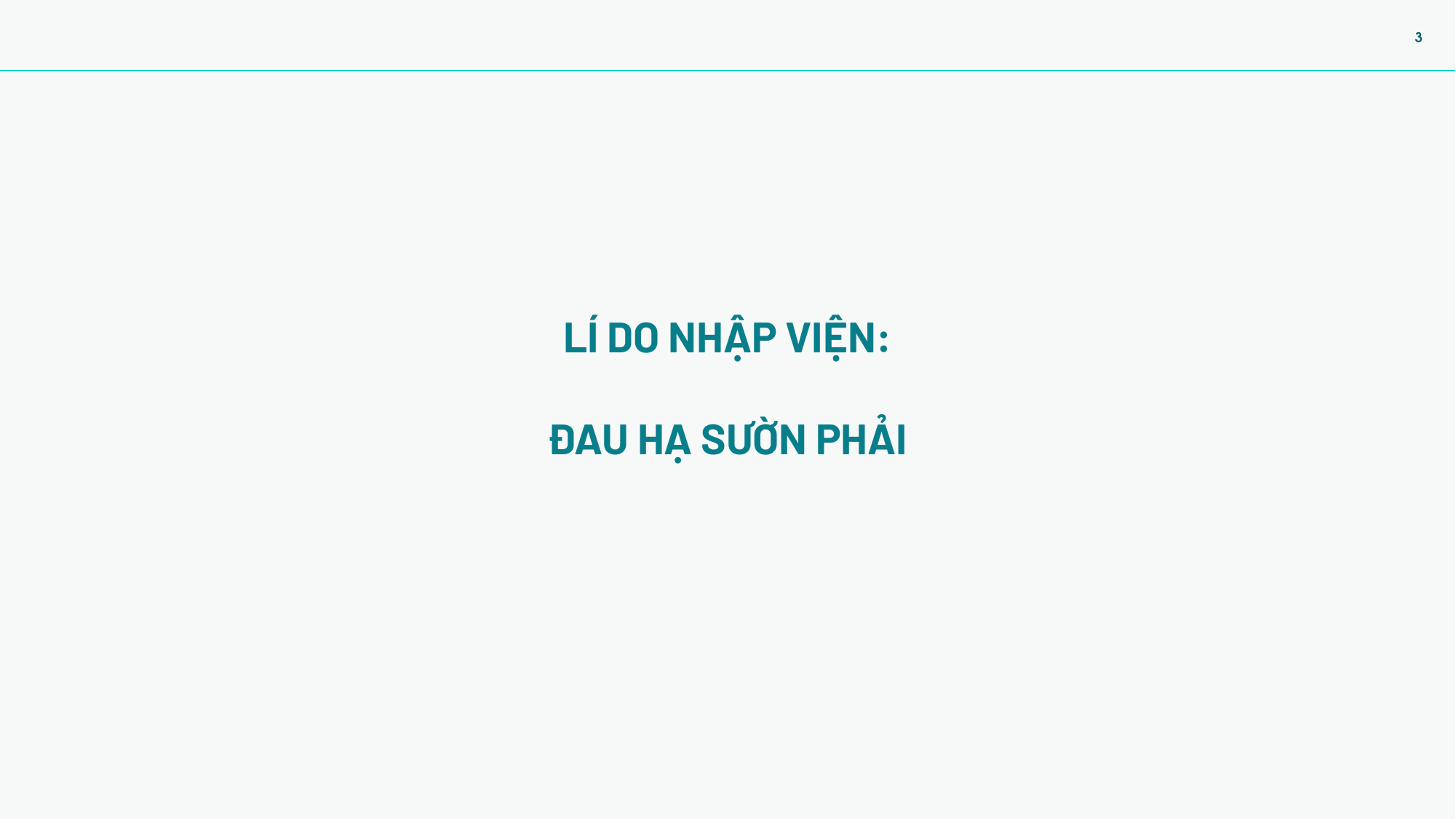

LÍ DO NHẬP VIỆN:

ĐAU HẠ SƯỜN PHẢI